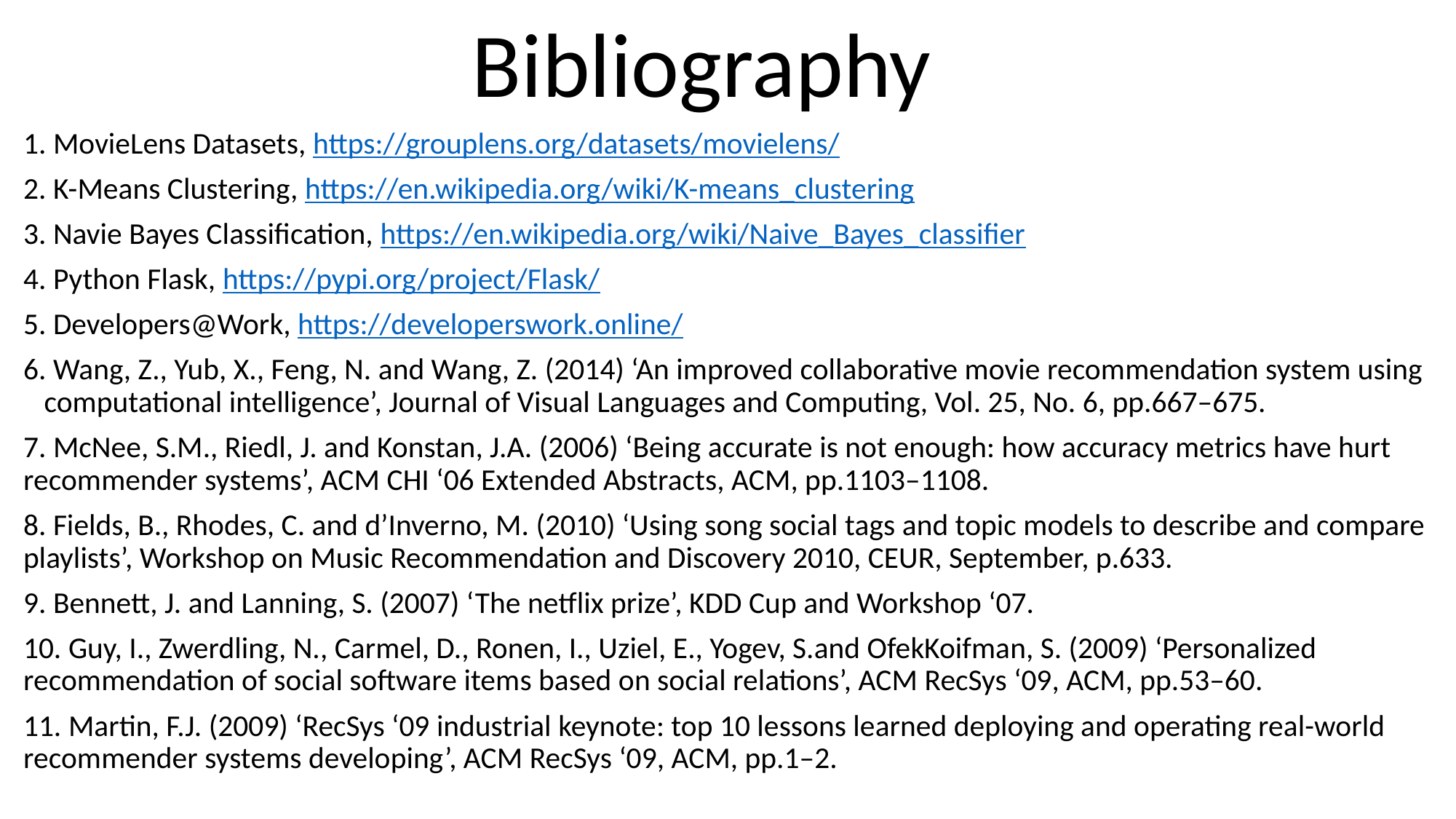

# Bibliography
1. MovieLens Datasets, https://grouplens.org/datasets/movielens/
2. K-Means Clustering, https://en.wikipedia.org/wiki/K-means_clustering
3. Navie Bayes Classification, https://en.wikipedia.org/wiki/Naive_Bayes_classifier
4. Python Flask, https://pypi.org/project/Flask/
5. Developers@Work, https://developerswork.online/
6. Wang, Z., Yub, X., Feng, N. and Wang, Z. (2014) ‘An improved collaborative movie recommendation system using    computational intelligence’, Journal of Visual Languages and Computing, Vol. 25, No. 6, pp.667–675.
7. McNee, S.M., Riedl, J. and Konstan, J.A. (2006) ‘Being accurate is not enough: how accuracy metrics have hurt recommender systems’, ACM CHI ‘06 Extended Abstracts, ACM, pp.1103–1108.
8. Fields, B., Rhodes, C. and d’Inverno, M. (2010) ‘Using song social tags and topic models to describe and compare playlists’, Workshop on Music Recommendation and Discovery 2010, CEUR, September, p.633.
9. Bennett, J. and Lanning, S. (2007) ‘The netflix prize’, KDD Cup and Workshop ‘07.
10. Guy, I., Zwerdling, N., Carmel, D., Ronen, I., Uziel, E., Yogev, S.and OfekKoifman, S. (2009) ‘Personalized recommendation of social software items based on social relations’, ACM RecSys ‘09, ACM, pp.53–60.
11. Martin, F.J. (2009) ‘RecSys ‘09 industrial keynote: top 10 lessons learned deploying and operating real-world recommender systems developing’, ACM RecSys ‘09, ACM, pp.1–2.